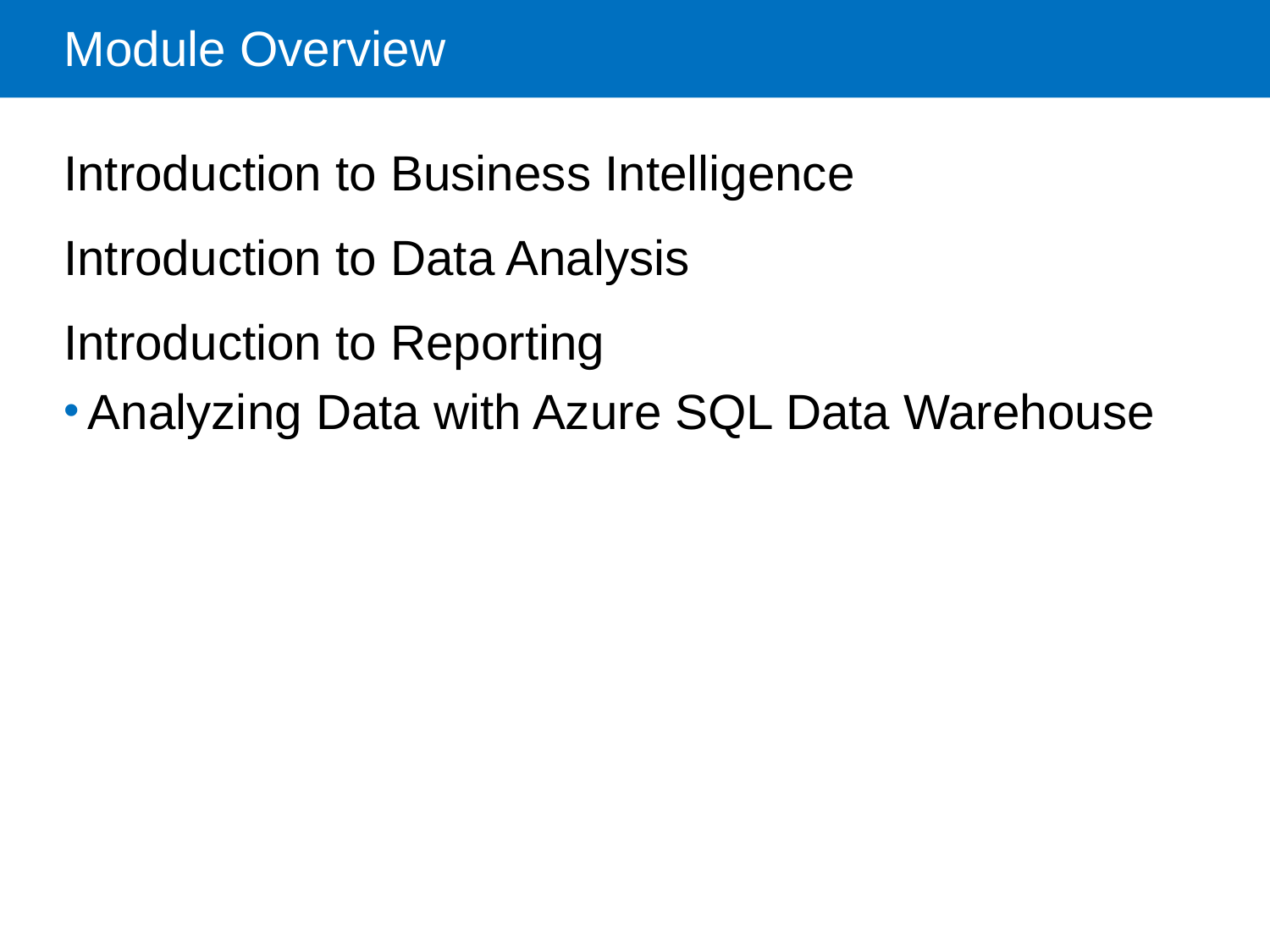

# Module Overview
Introduction to Business Intelligence
Introduction to Data Analysis
Introduction to Reporting
Analyzing Data with Azure SQL Data Warehouse